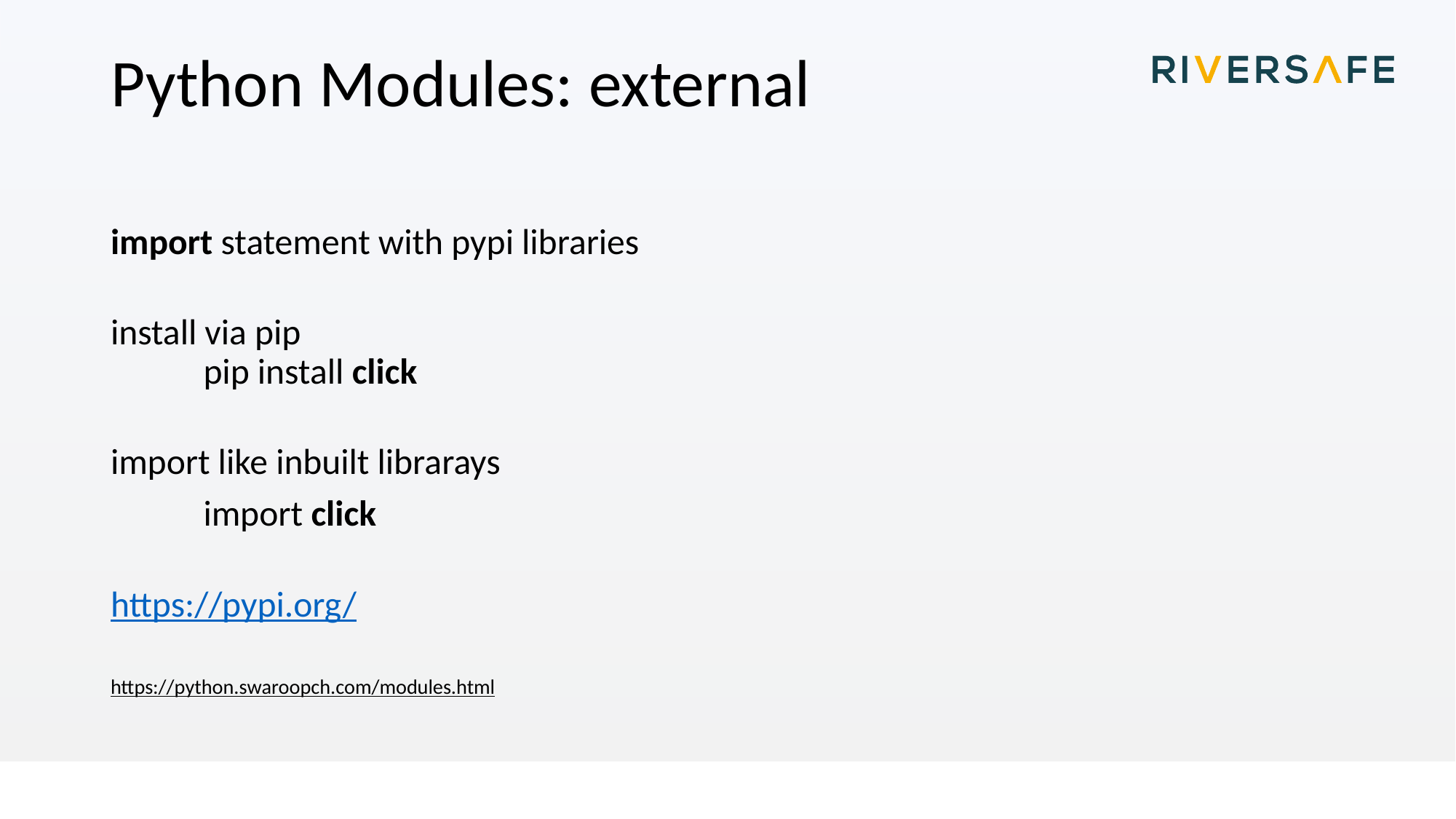

# Python Modules: external
import statement with pypi libraries
install via pip
	pip install click
import like inbuilt librarays
	import click
https://pypi.org/
https://python.swaroopch.com/modules.html